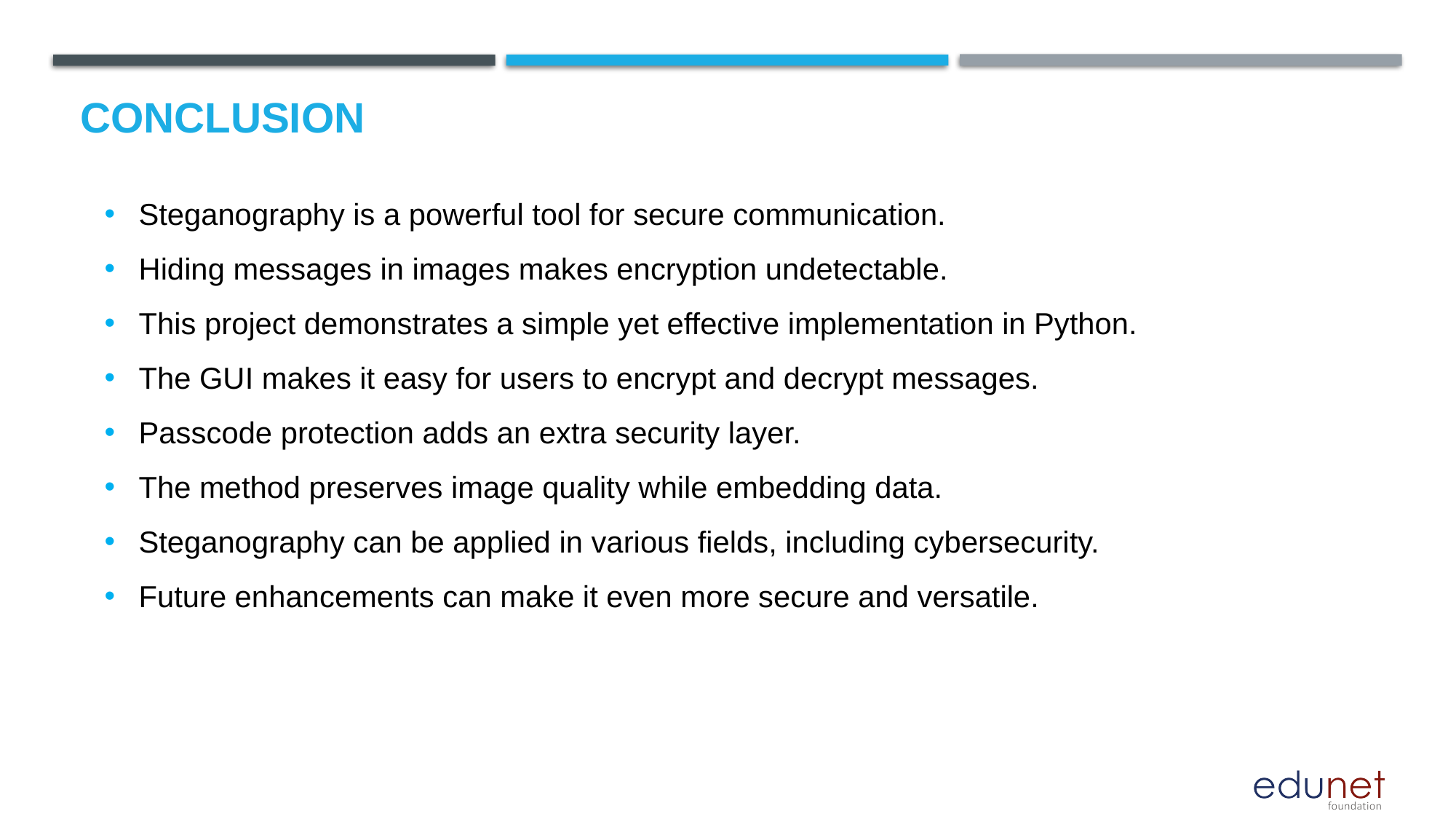

# Conclusion
Steganography is a powerful tool for secure communication.
Hiding messages in images makes encryption undetectable.
This project demonstrates a simple yet effective implementation in Python.
The GUI makes it easy for users to encrypt and decrypt messages.
Passcode protection adds an extra security layer.
The method preserves image quality while embedding data.
Steganography can be applied in various fields, including cybersecurity.
Future enhancements can make it even more secure and versatile.